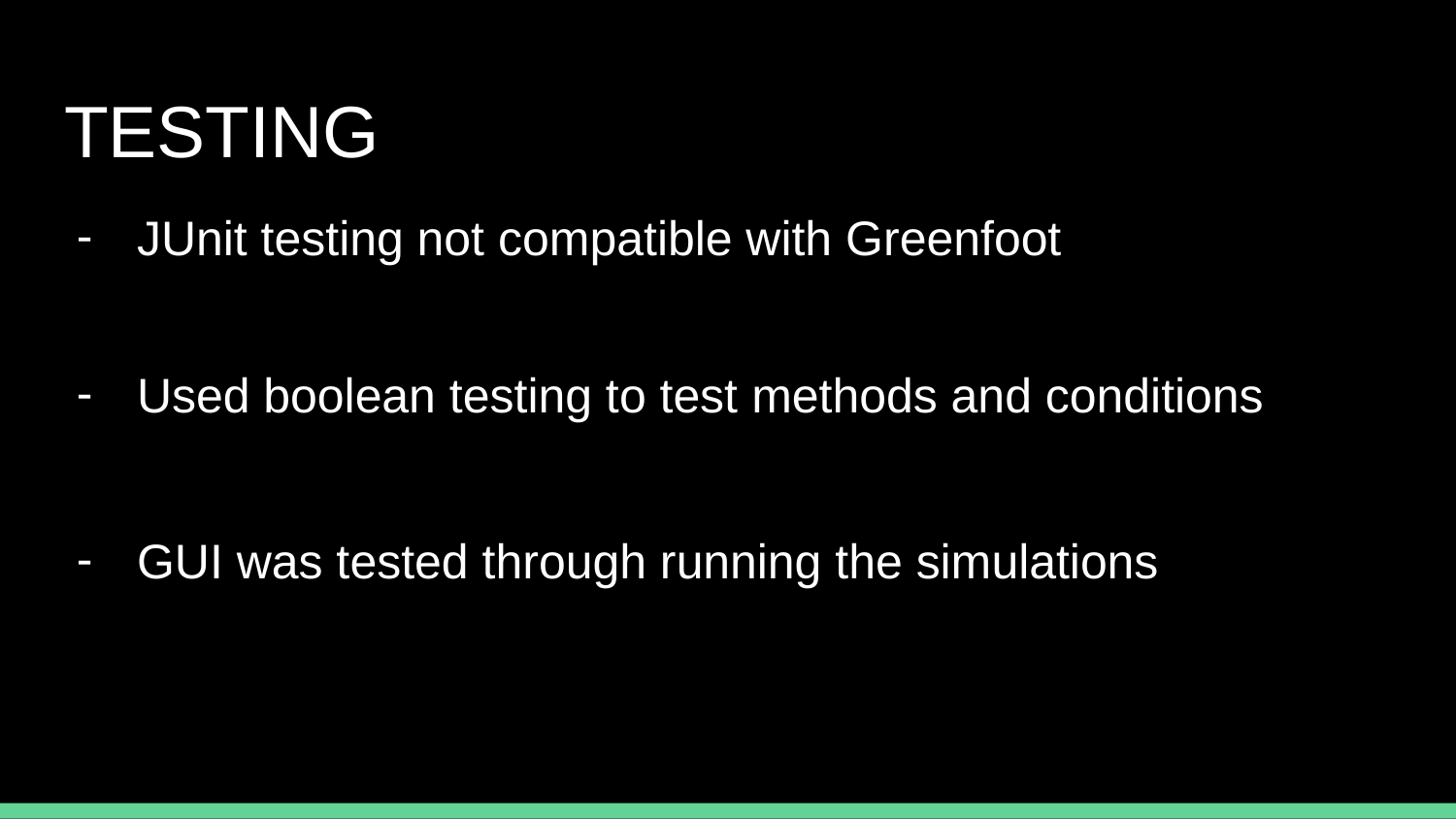

# TESTING
JUnit testing not compatible with Greenfoot
Used boolean testing to test methods and conditions
GUI was tested through running the simulations